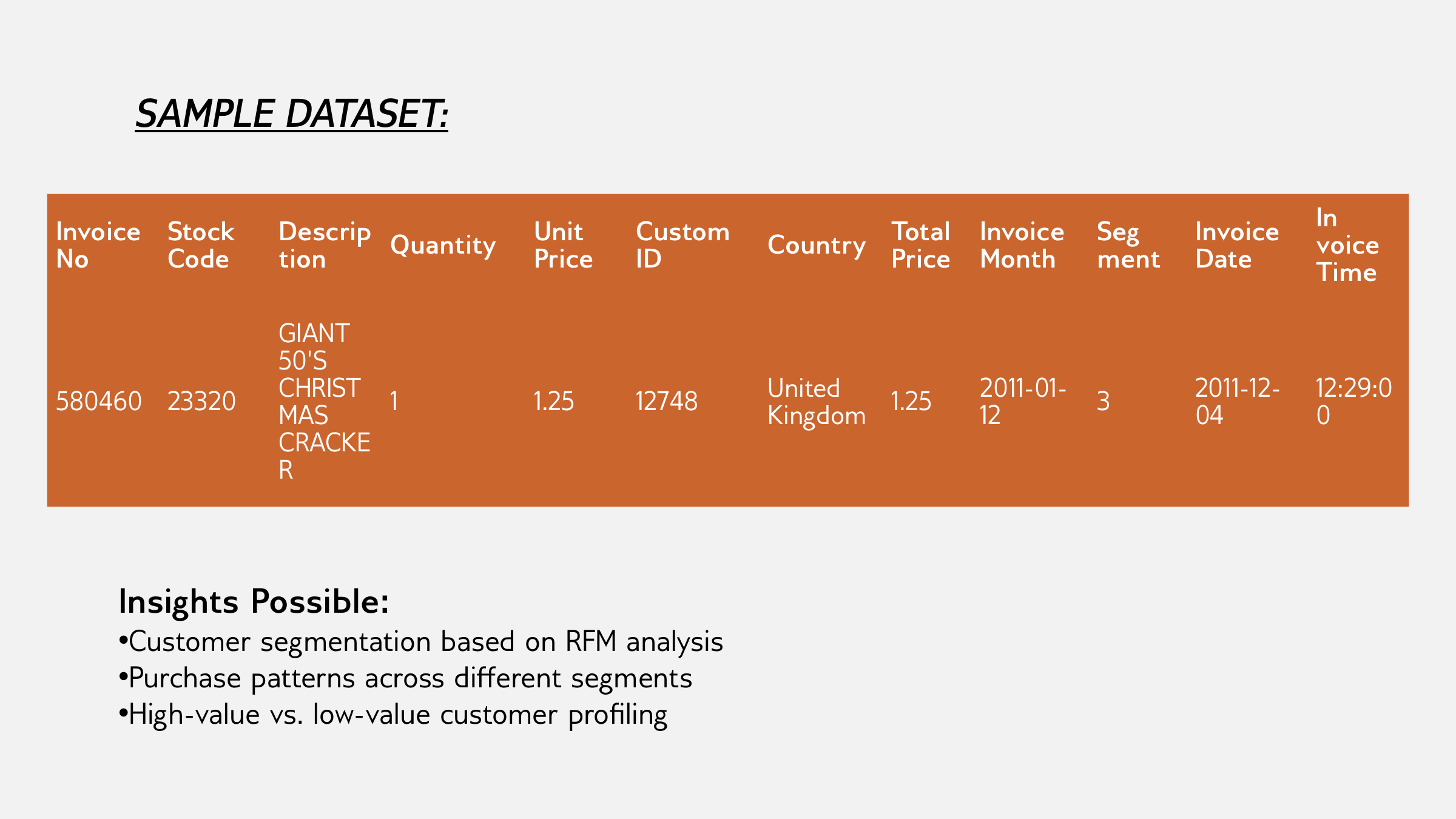

SAMPLE DATASET:
| Invoice No | Stock Code | Description | Quantity | Unit Price | Custom ID | Country | Total Price | Invoice Month | Seg ment | Invoice Date | In voice Time |
| --- | --- | --- | --- | --- | --- | --- | --- | --- | --- | --- | --- |
| 580460 | 23320 | GIANT 50'S CHRISTMAS CRACKER | 1 | 1.25 | 12748 | United Kingdom | 1.25 | 2011-01-12 | 3 | 2011-12-04 | 12:29:00 |
Insights Possible:
Customer segmentation based on RFM analysis
Purchase patterns across different segments
High-value vs. low-value customer profiling